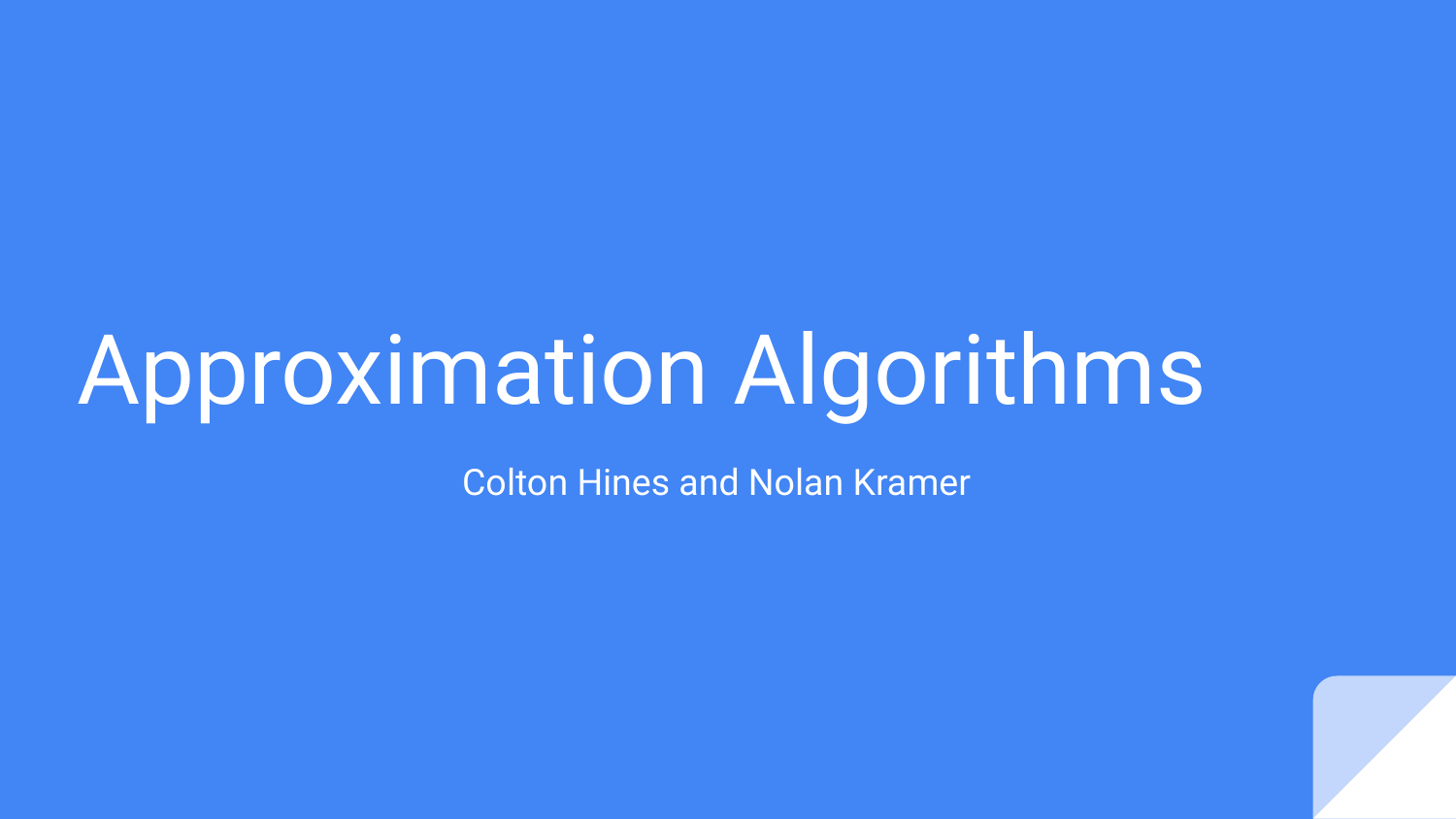

# Approximation Algorithms
Colton Hines and Nolan Kramer